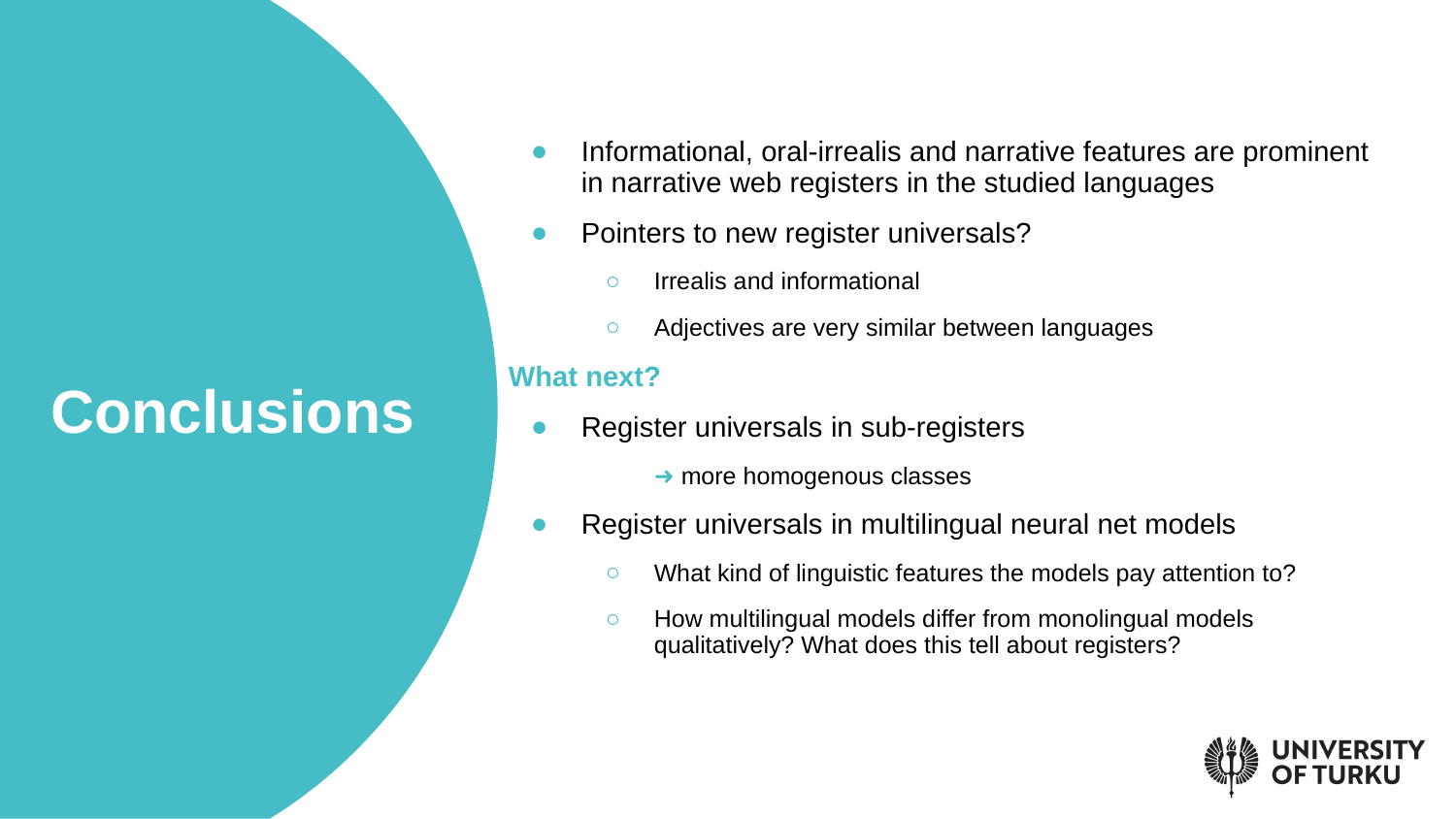

Informational, oral-irrealis and narrative features are prominent in narrative web registers in the studied languages
Pointers to new register universals?
Irrealis and informational
Adjectives are very similar between languages
What next?
Register universals in sub-registers
➜ more homogenous classes
Register universals in multilingual neural net models
What kind of linguistic features the models pay attention to?
How multilingual models differ from monolingual models qualitatively? What does this tell about registers?
# Conclusions